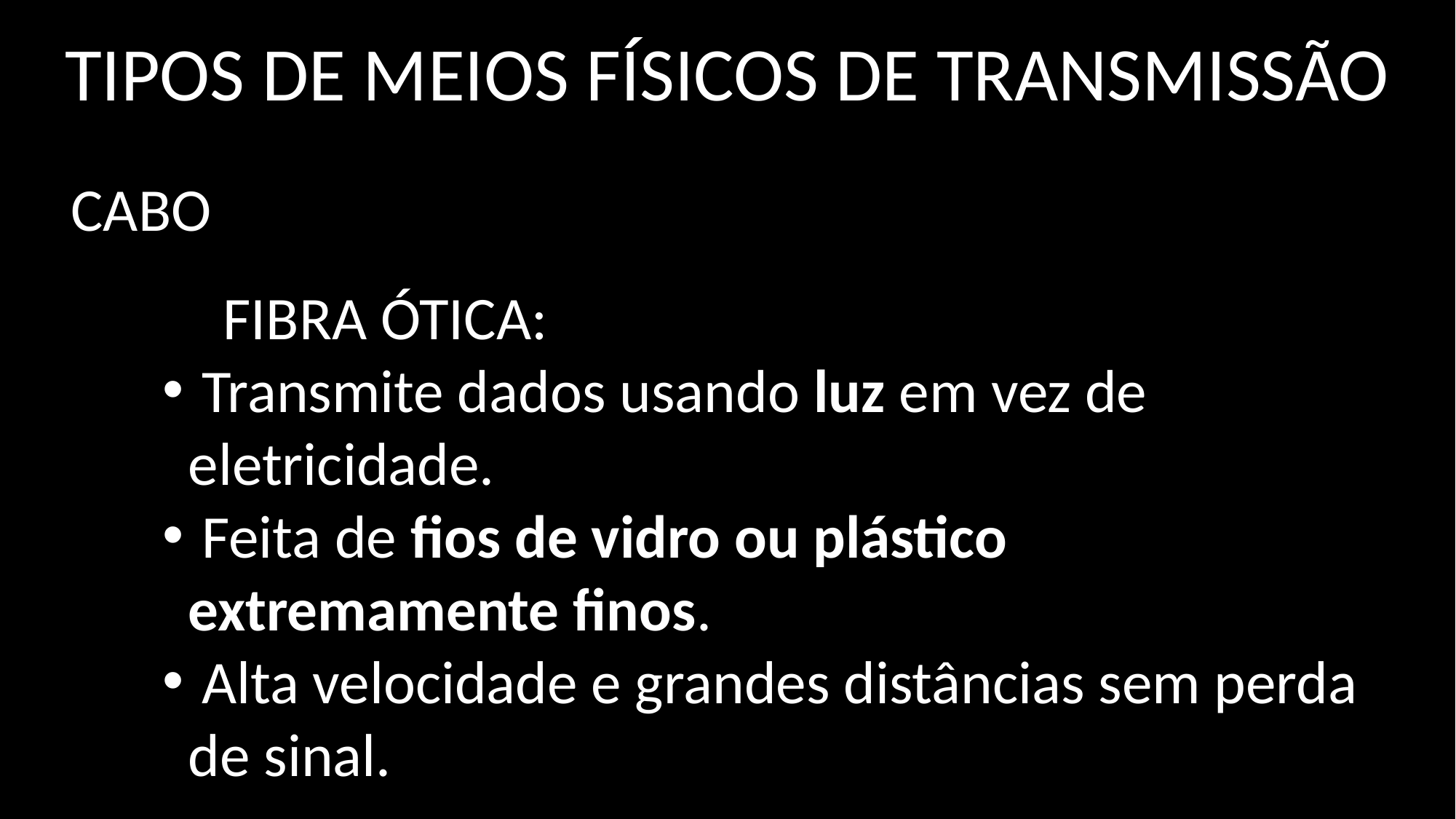

# TIPOS DE MEIOS FÍSICOS DE TRANSMISSÃO
CABO
	FIBRA ÓTICA:
 Transmite dados usando luz em vez de eletricidade.
 Feita de fios de vidro ou plástico extremamente finos.
 Alta velocidade e grandes distâncias sem perda de sinal.